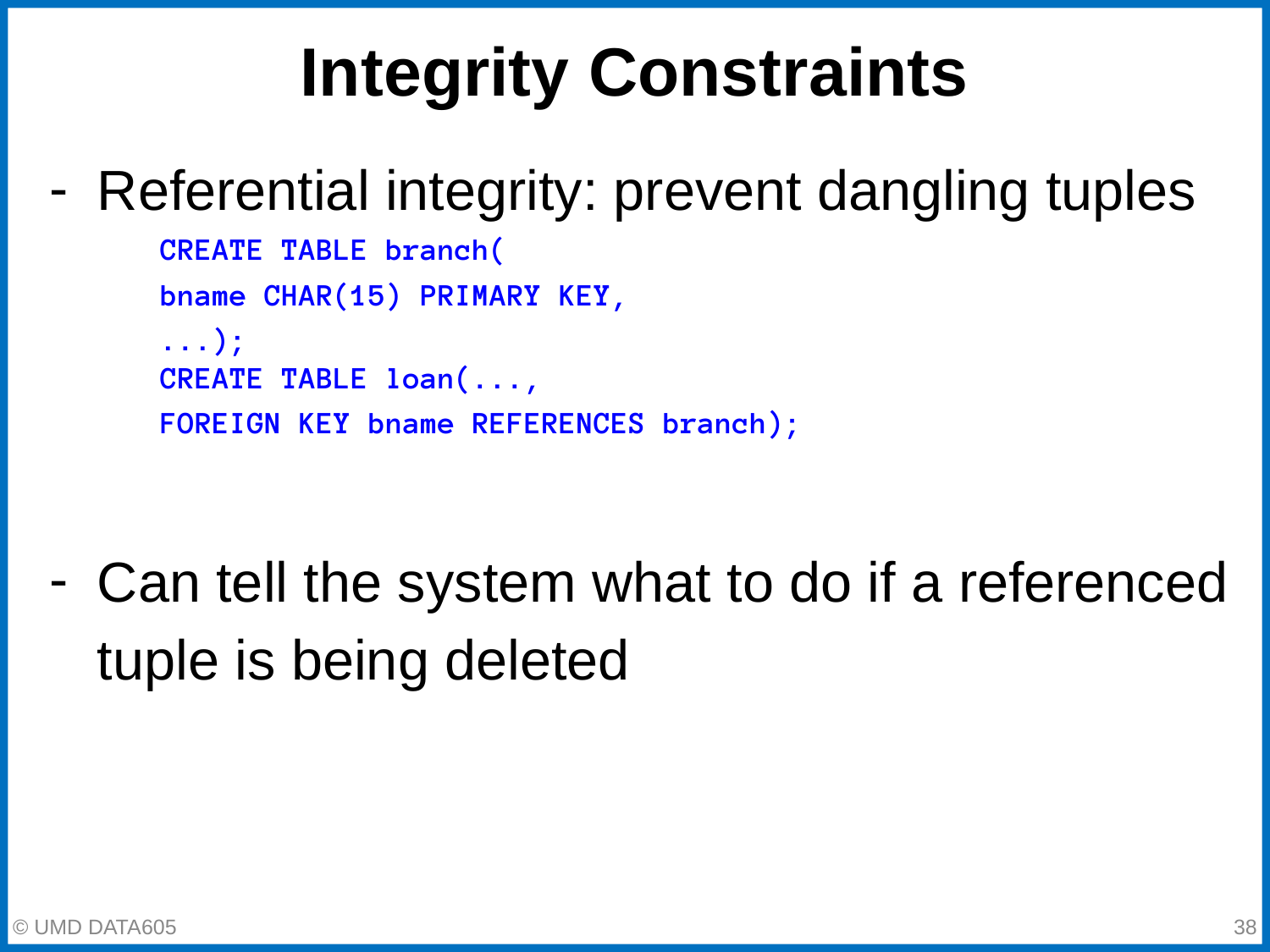

# Integrity Constraints
Referential integrity: prevent dangling tuples
CREATE TABLE branch(
bname CHAR(15) PRIMARY KEY,
...);
CREATE TABLE loan(...,
FOREIGN KEY bname REFERENCES branch);

Can tell the system what to do if a referenced tuple is being deleted

© UMD DATA605
38